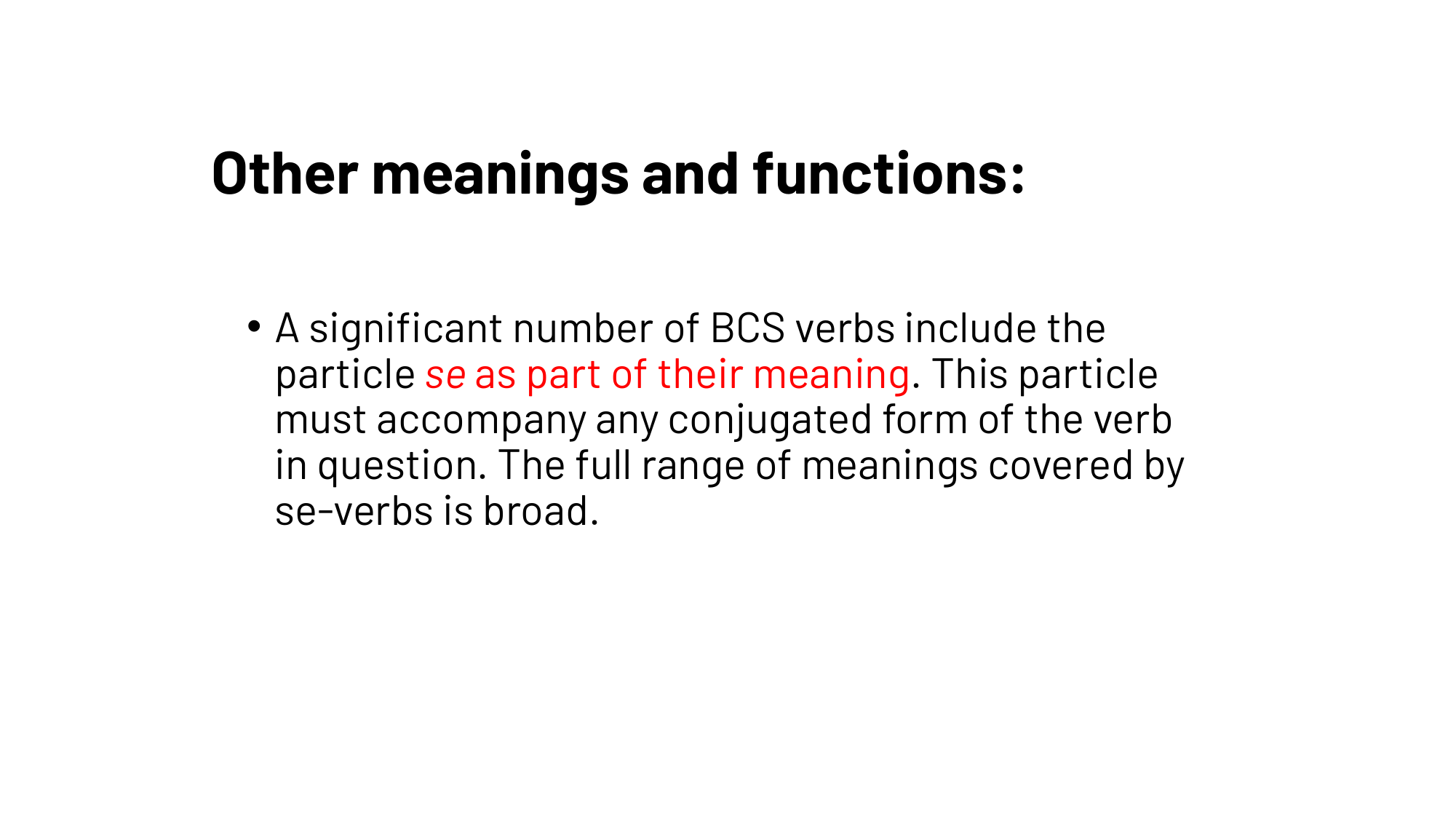

# Other meanings and functions:
A significant number of BCS verbs include the particle se as part of their meaning. This particle must accompany any conjugated form of the verb in question. The full range of meanings covered by se-verbs is broad.